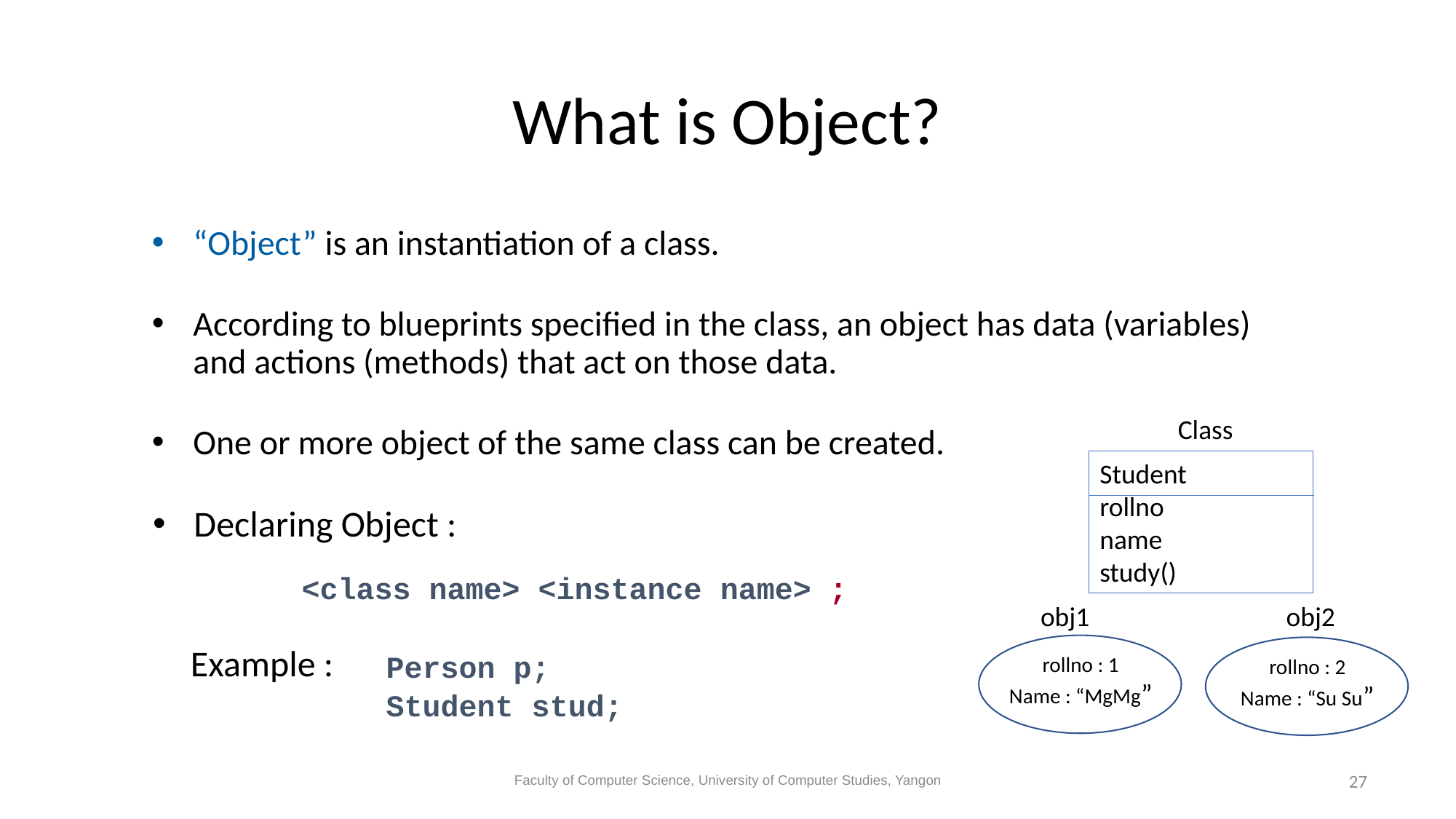

# What is Object?
“Object” is an instantiation of a class.

According to blueprints specified in the class, an object has data (variables) and actions (methods) that act on those data.

One or more object of the same class can be created.
Class
Student
rollno
name
study()
Declaring Object :
<class name> <instance name> ;
obj1
obj2
Example :

rollno : 1
Name : “MgMg”
Person p;
Student stud;
rollno : 2
Name : “Su Su”
Faculty of Computer Science, University of Computer Studies, Yangon
27